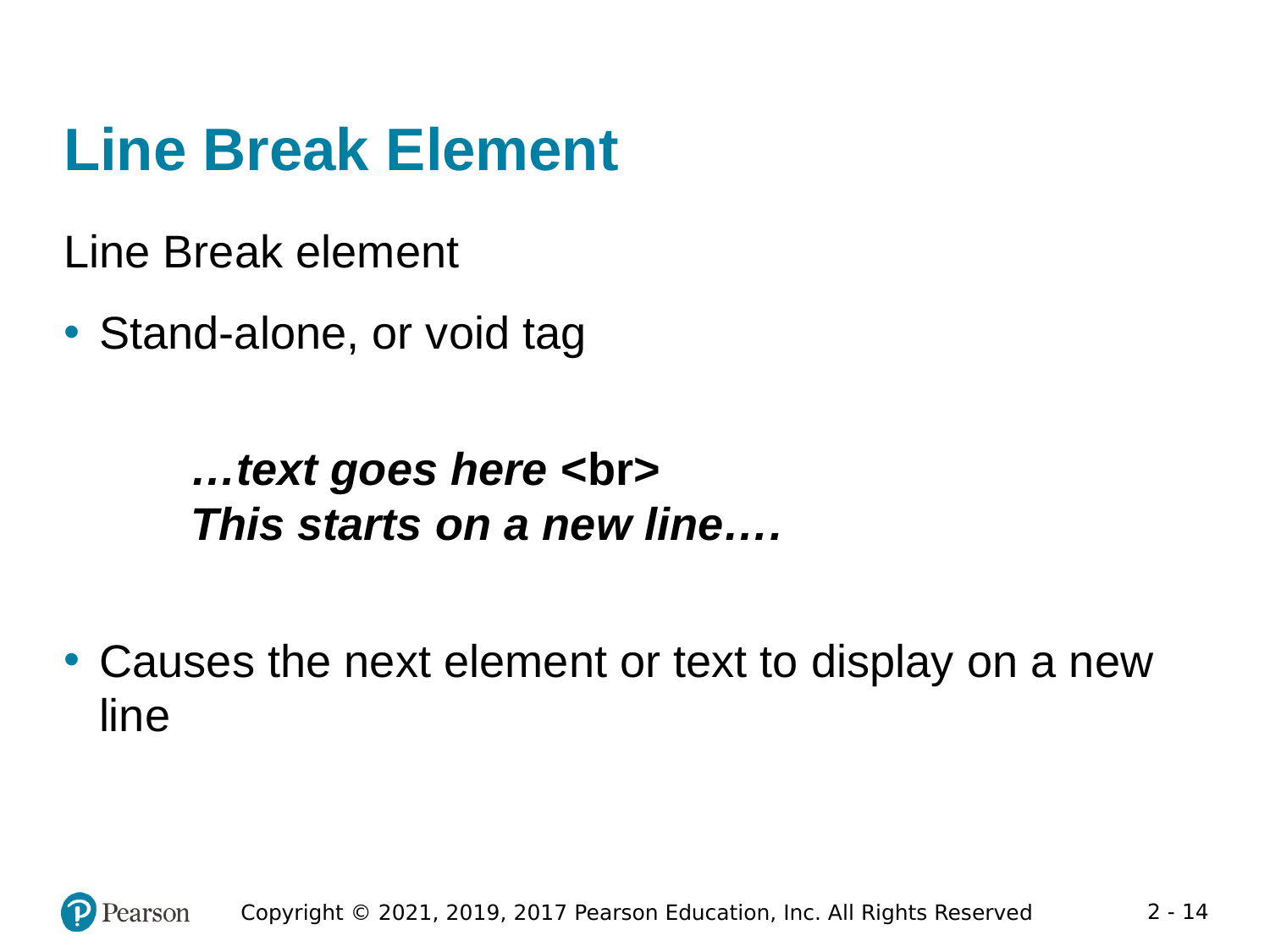

# Line Break Element
Line Break element
Stand-alone, or void tag
	…text goes here <br>
	This starts on a new line….
Causes the next element or text to display on a new line